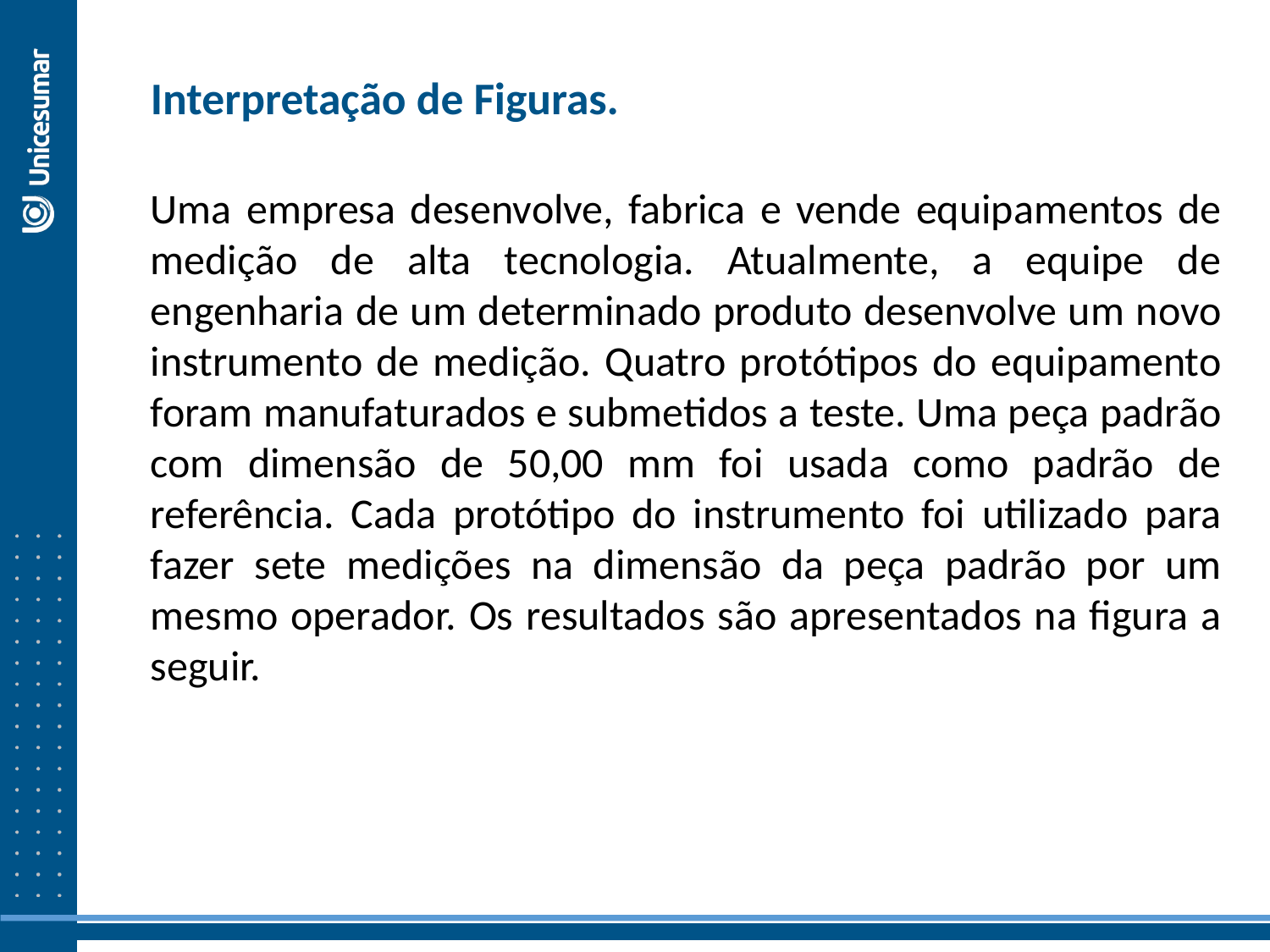

Interpretação de Figuras.
Uma empresa desenvolve, fabrica e vende equipamentos de medição de alta tecnologia. Atualmente, a equipe de engenharia de um determinado produto desenvolve um novo instrumento de medição. Quatro protótipos do equipamento foram manufaturados e submetidos a teste. Uma peça padrão com dimensão de 50,00 mm foi usada como padrão de referência. Cada protótipo do instrumento foi utilizado para fazer sete medições na dimensão da peça padrão por um mesmo operador. Os resultados são apresentados na figura a seguir.